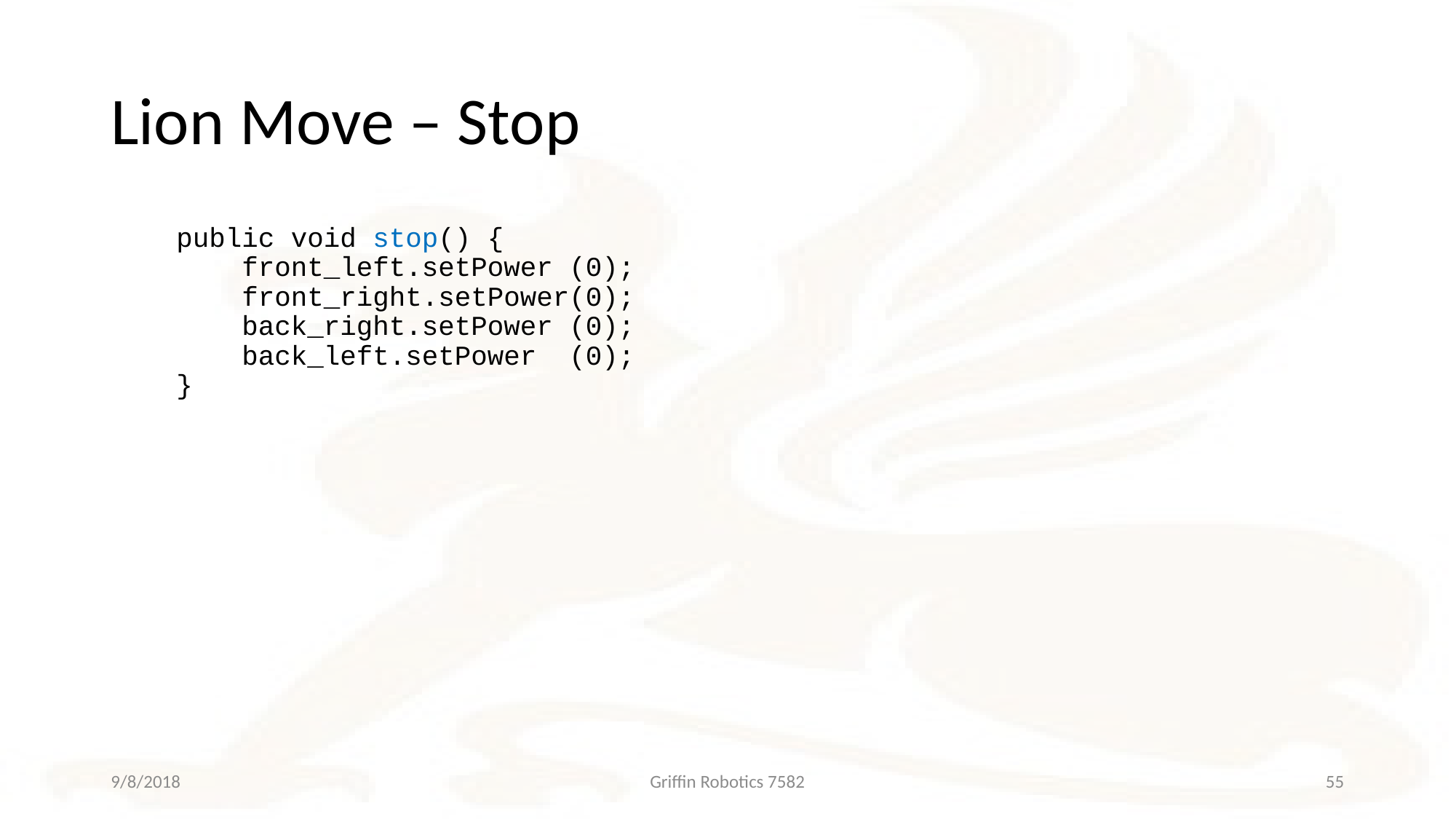

# Lion Move – Stop
    public void stop() {
        front_left.setPower (0);
        front_right.setPower(0);
        back_right.setPower (0);
        back_left.setPower  (0);
    }

9/8/2018
Griffin Robotics 7582
55